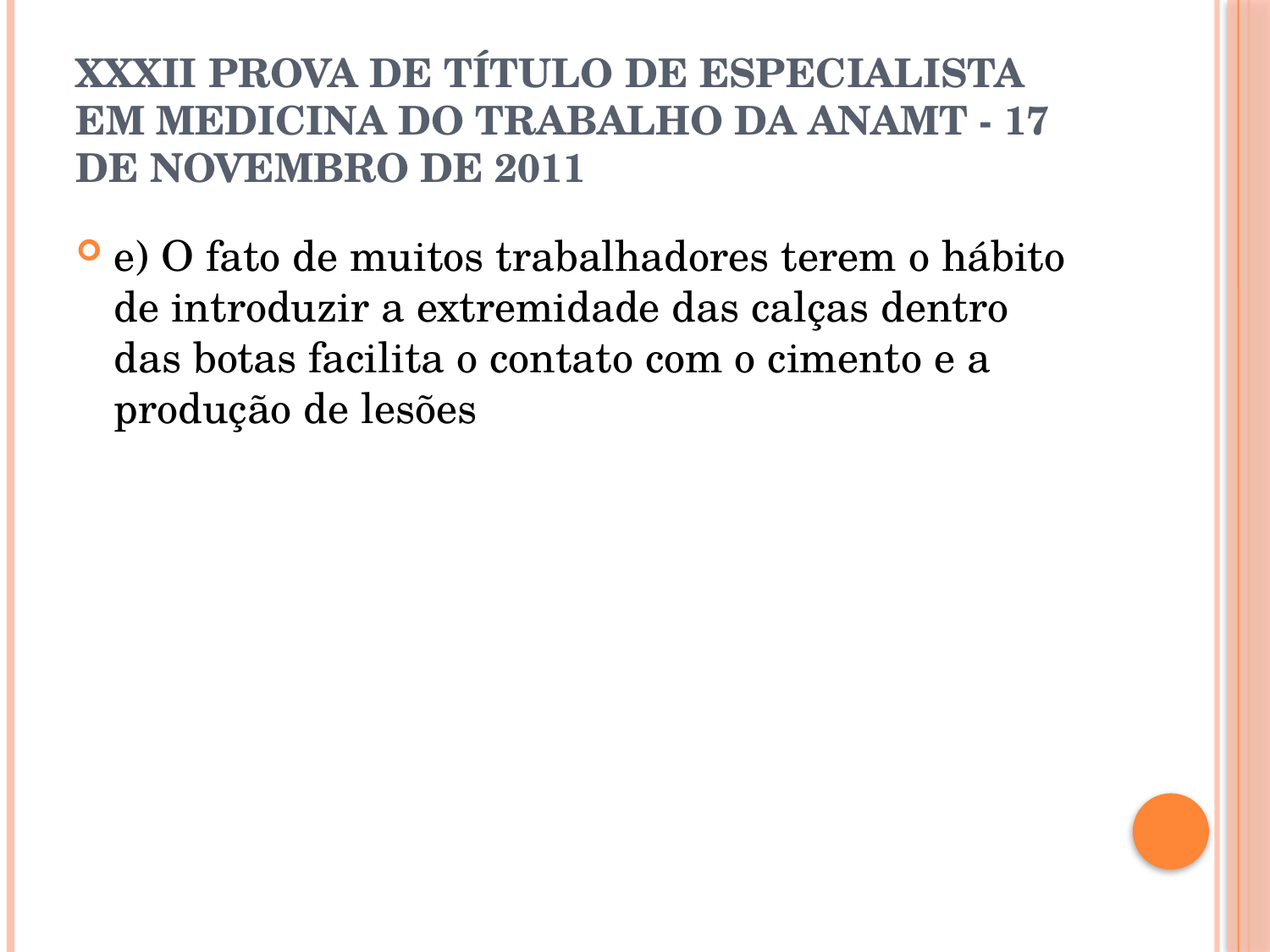

# XXXII Prova de Título de Especialista em Medicina do Trabalho da ANAMT - 17 de novembro de 2011
e) O fato de muitos trabalhadores terem o hábito de introduzir a extremidade das calças dentro das botas facilita o contato com o cimento e a produção de lesões